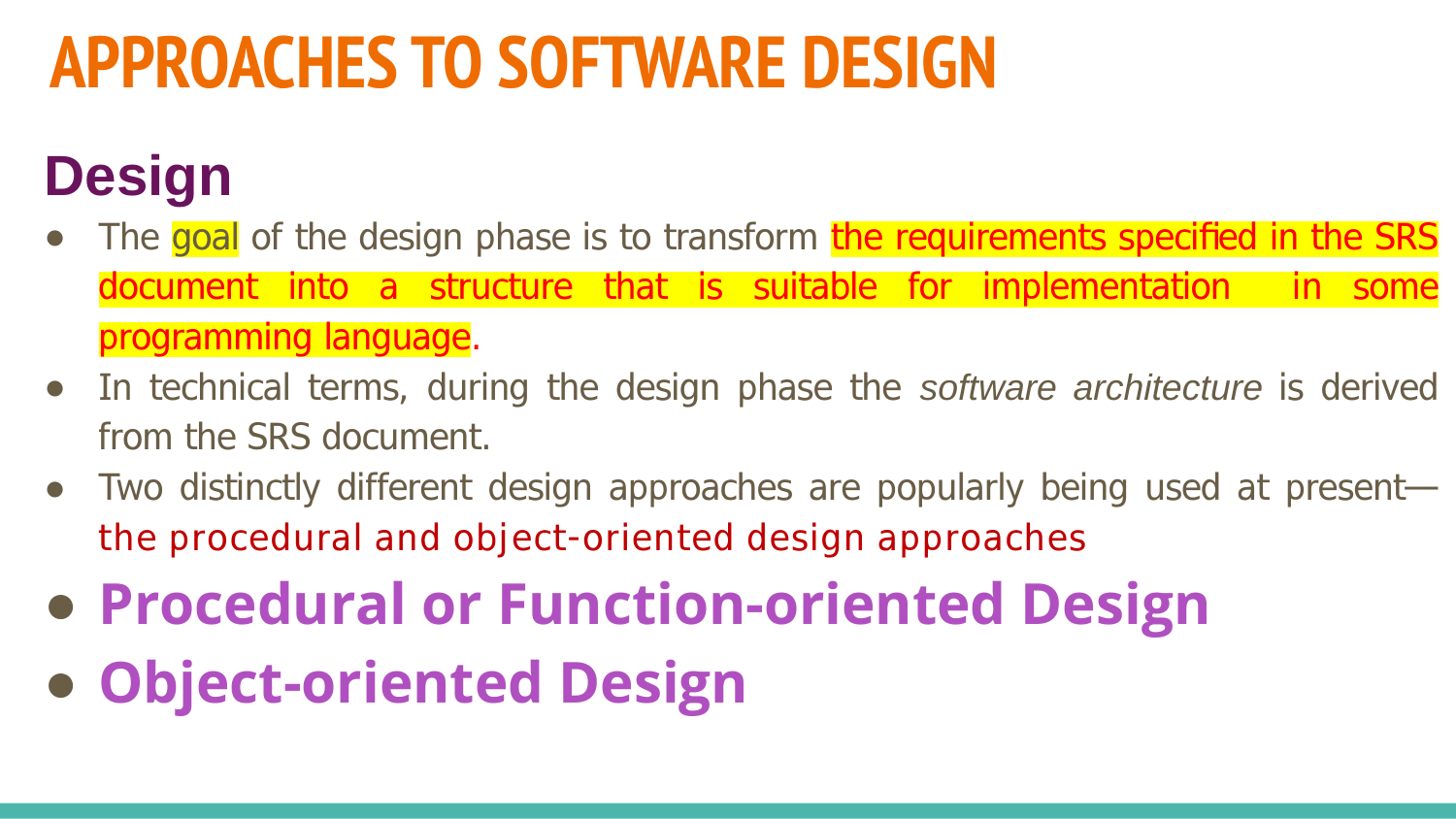

# APPROACHES TO SOFTWARE DESIGN
Design
The goal of the design phase is to transform the requirements specified in the SRS document into a structure that is suitable for implementation  in some programming language.
In technical terms, during the design phase the software architecture is derived from the SRS document.
Two distinctly different design approaches are popularly being used at present—the procedural and object-oriented design approaches
Procedural or Function-oriented Design
Object-oriented Design